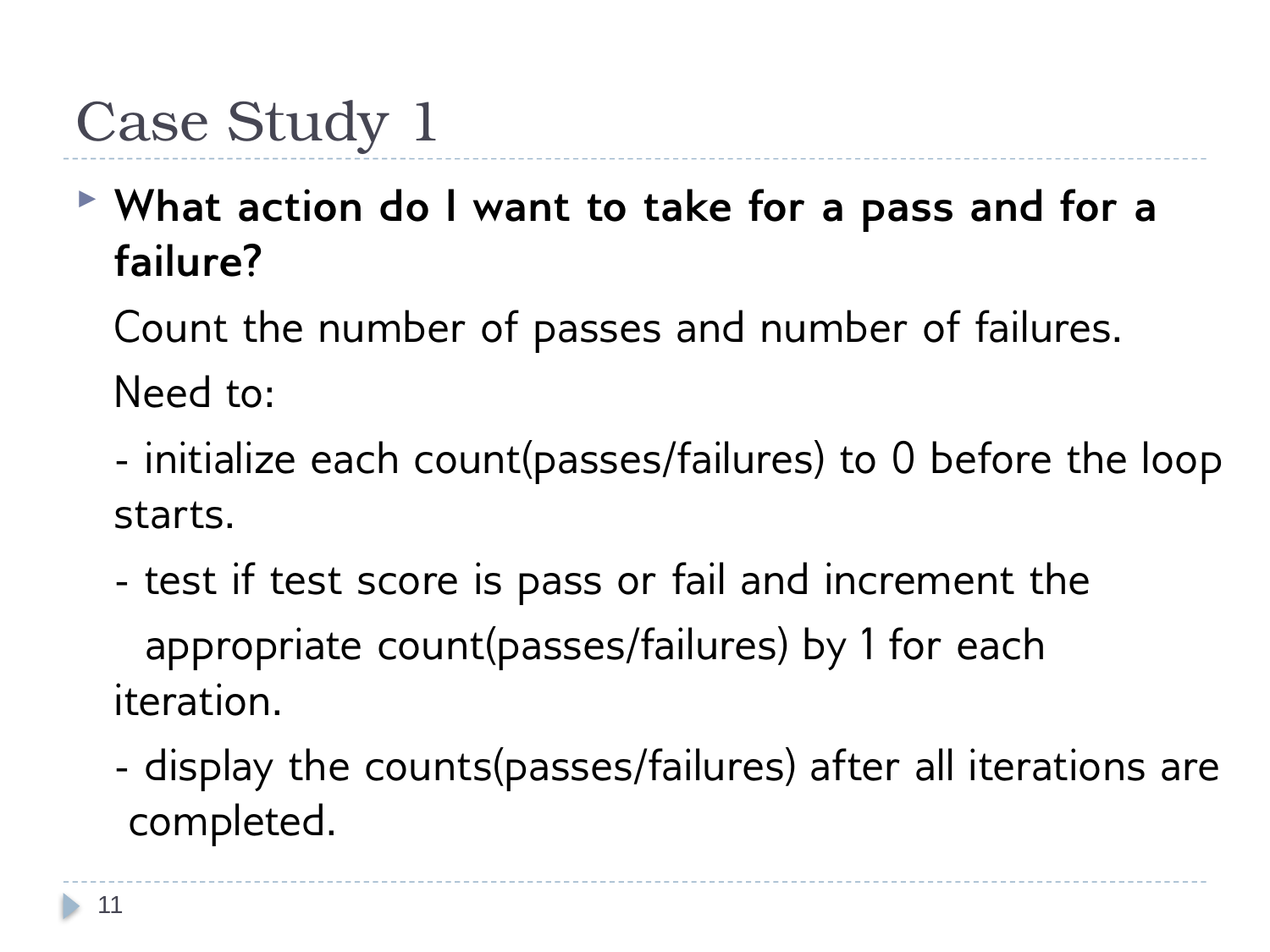

# Case Study 1
What action do I want to take for a pass and for a failure?
	Count the number of passes and number of failures.
	Need to:
 	- initialize each count(passes/failures) to 0 before the loop starts.
	- test if test score is pass or fail and increment the
     appropriate count(passes/failures) by 1 for each iteration.
 	- display the counts(passes/failures) after all iterations are  completed.

11